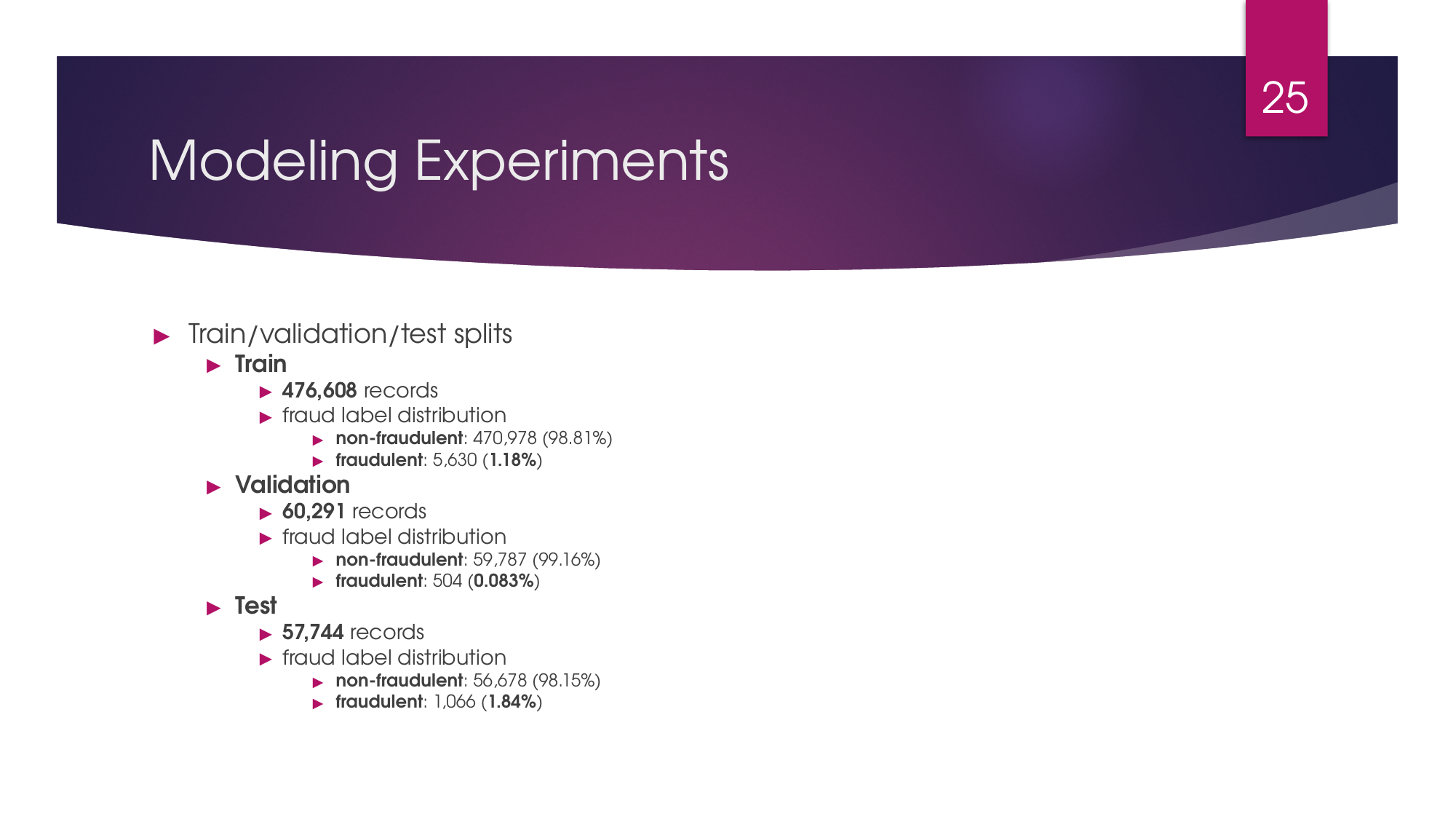

25
# Modeling Experiments
Train/validation/test splits
Train
476,608 records
fraud label distribution
non-fraudulent: 470,978 (98.81%)
fraudulent: 5,630 (1.18%)
Validation
60,291 records
fraud label distribution
non-fraudulent: 59,787 (99.16%)
fraudulent: 504 (0.083%)
Test
57,744 records
fraud label distribution
non-fraudulent: 56,678 (98.15%)
fraudulent: 1,066 (1.84%)